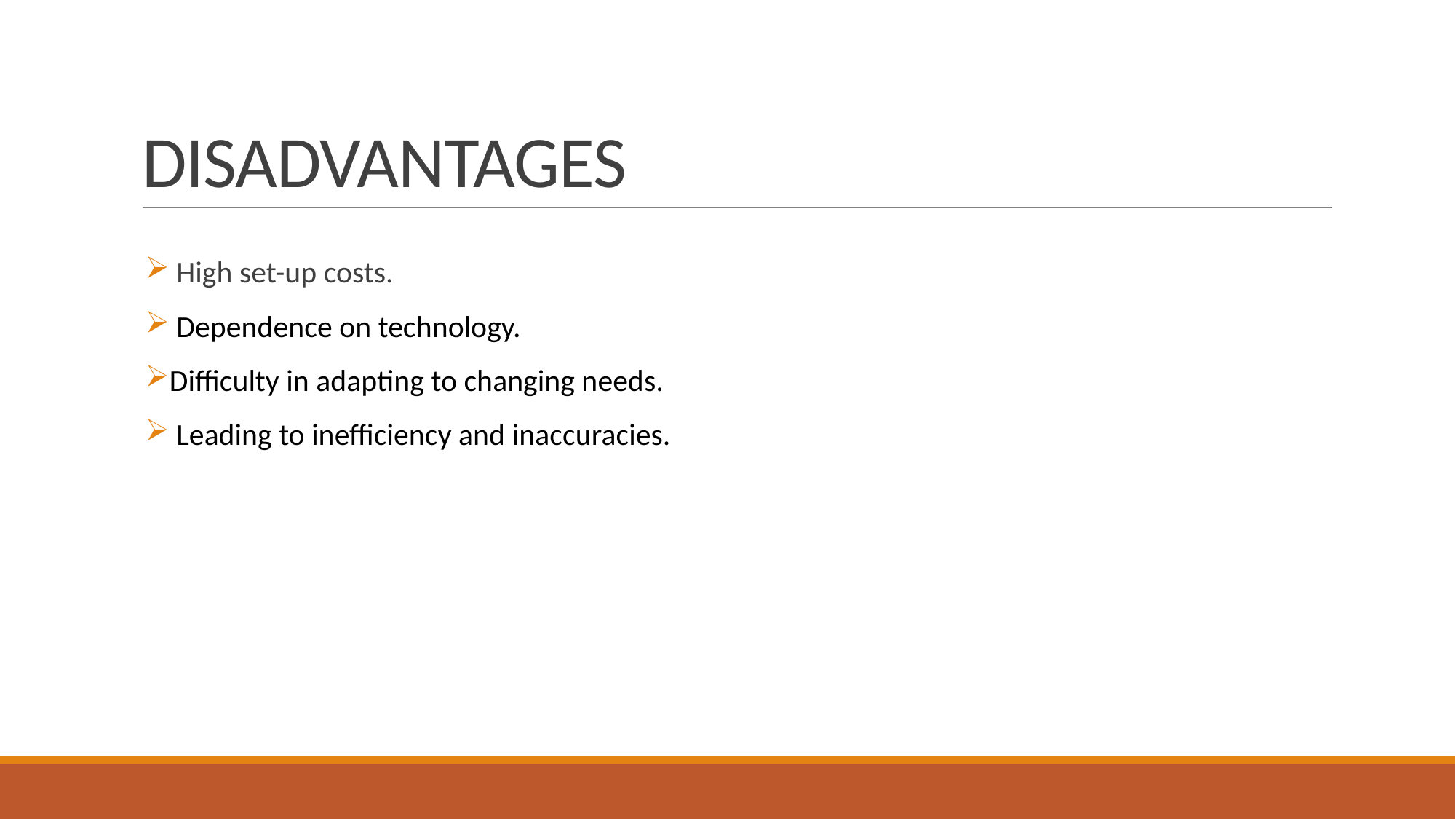

# DISADVANTAGES
 High set-up costs.
 Dependence on technology.
Difficulty in adapting to changing needs.
 Leading to inefficiency and inaccuracies.